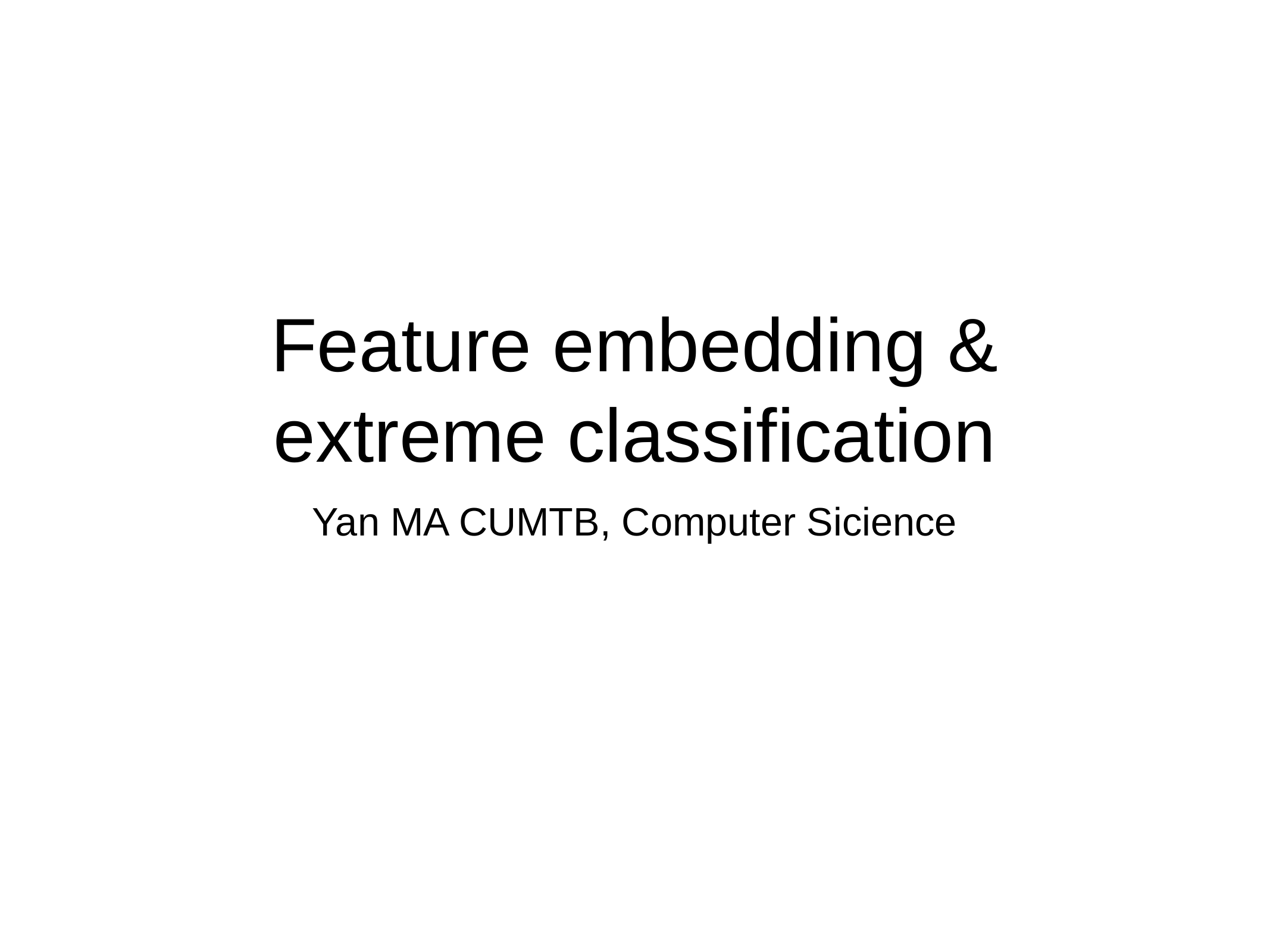

# Feature embedding & extreme classification
Yan MA CUMTB, Computer Sicience